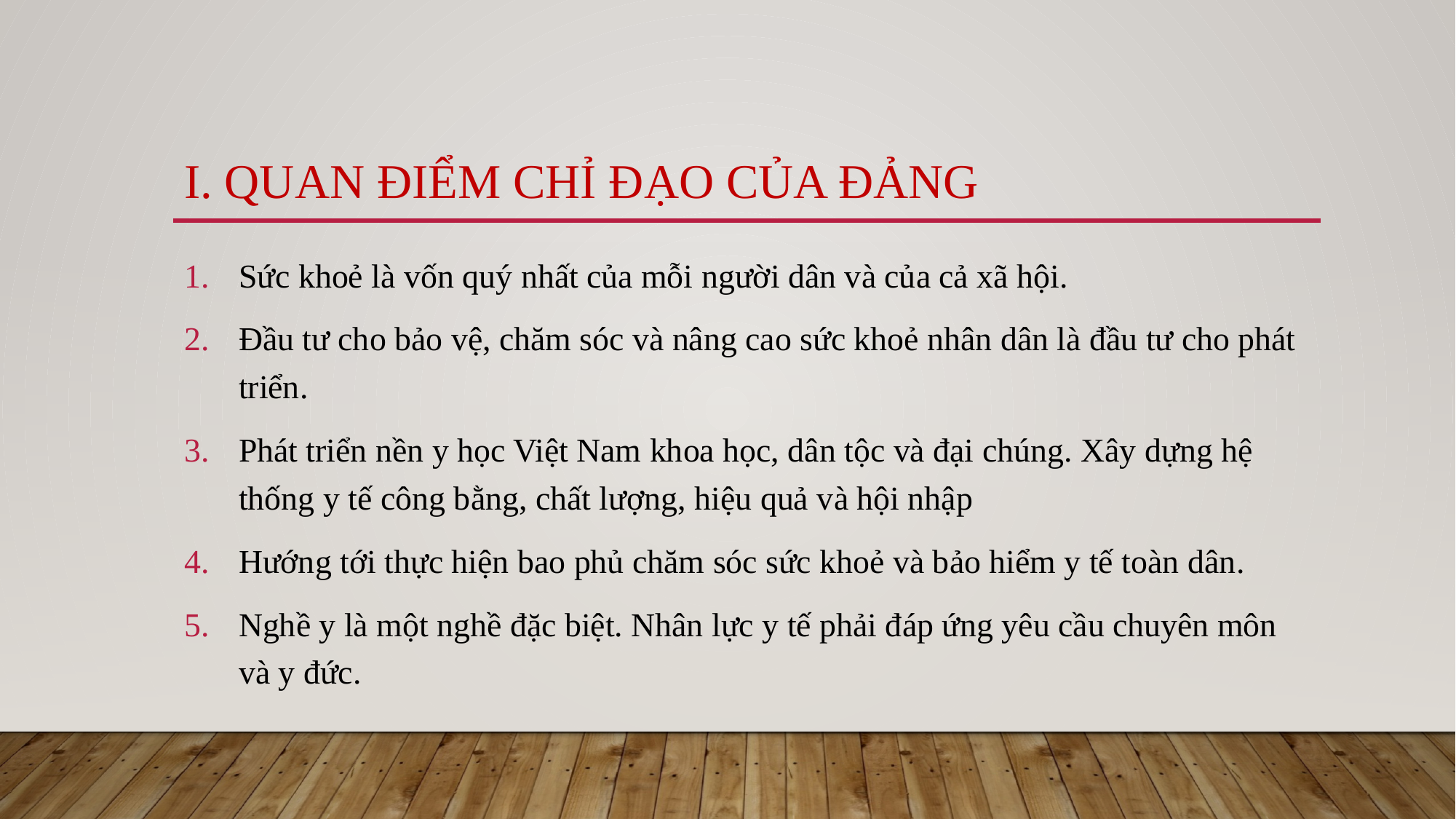

# I. QUAN ĐIỂM CHỈ ĐẠO CỦA ĐẢNG
Sức khoẻ là vốn quý nhất của mỗi người dân và của cả xã hội.
Đầu tư cho bảo vệ, chăm sóc và nâng cao sức khoẻ nhân dân là đầu tư cho phát triển.
Phát triển nền y học Việt Nam khoa học, dân tộc và đại chúng. Xây dựng hệ thống y tế công bằng, chất lượng, hiệu quả và hội nhập
Hướng tới thực hiện bao phủ chăm sóc sức khoẻ và bảo hiểm y tế toàn dân.
Nghề y là một nghề đặc biệt. Nhân lực y tế phải đáp ứng yêu cầu chuyên môn và y đức.